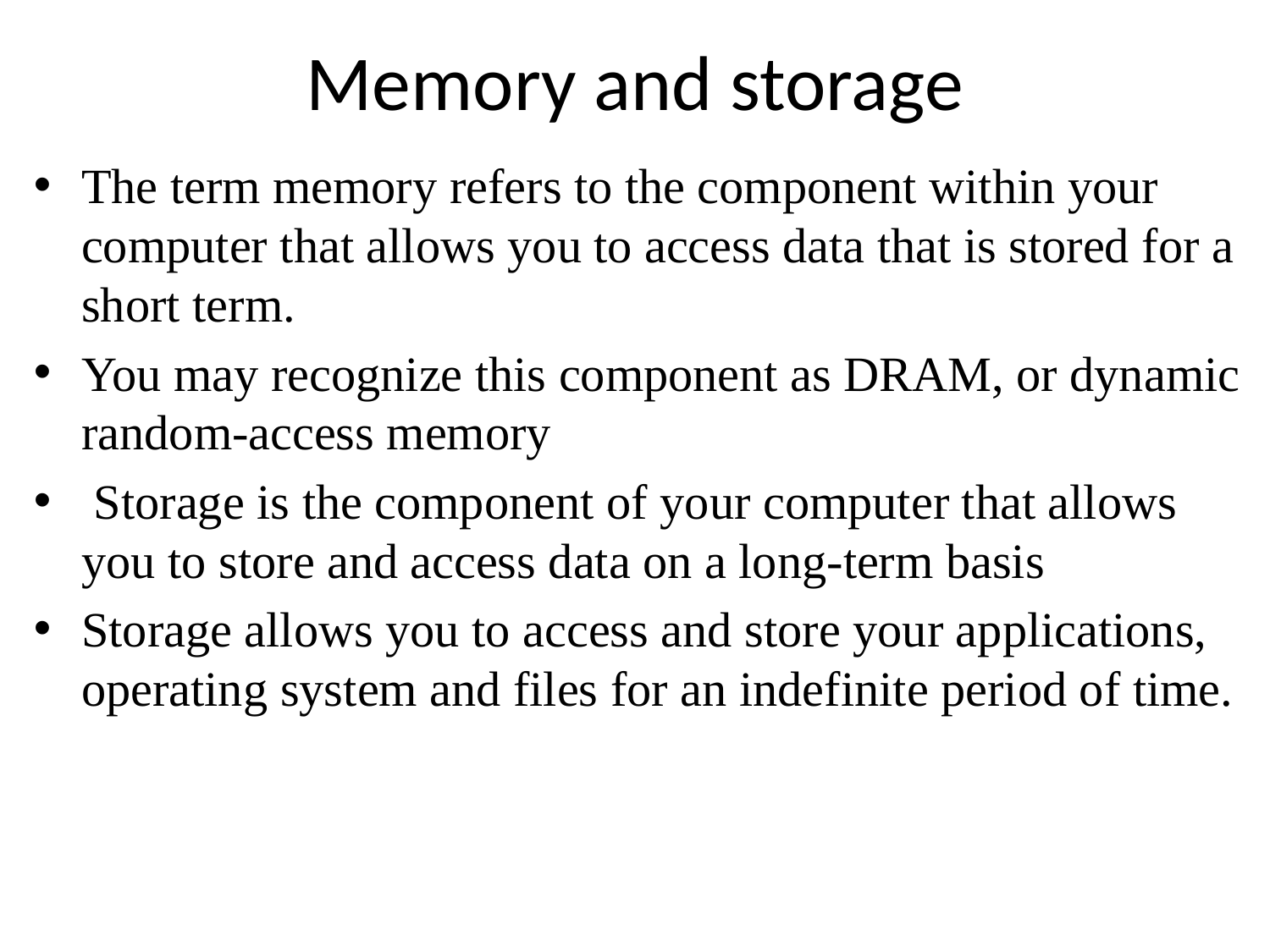

# Memory and storage
The term memory refers to the component within your computer that allows you to access data that is stored for a short term.
You may recognize this component as DRAM, or dynamic random-access memory
 Storage is the component of your computer that allows you to store and access data on a long-term basis
Storage allows you to access and store your applications, operating system and files for an indefinite period of time.